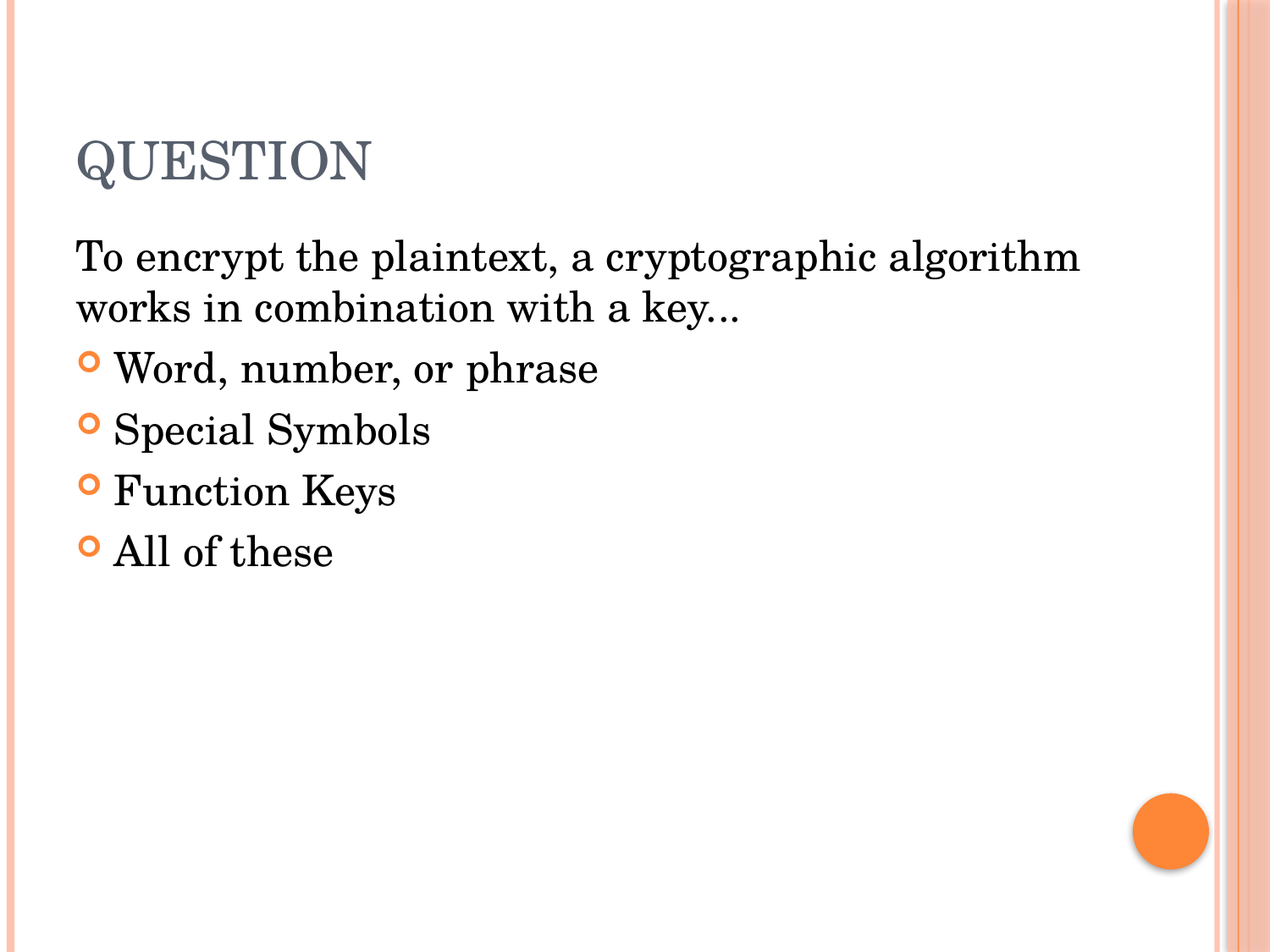

# Question
To encrypt the plaintext, a cryptographic algorithm works in combination with a key...
Word, number, or phrase
Special Symbols
Function Keys
All of these